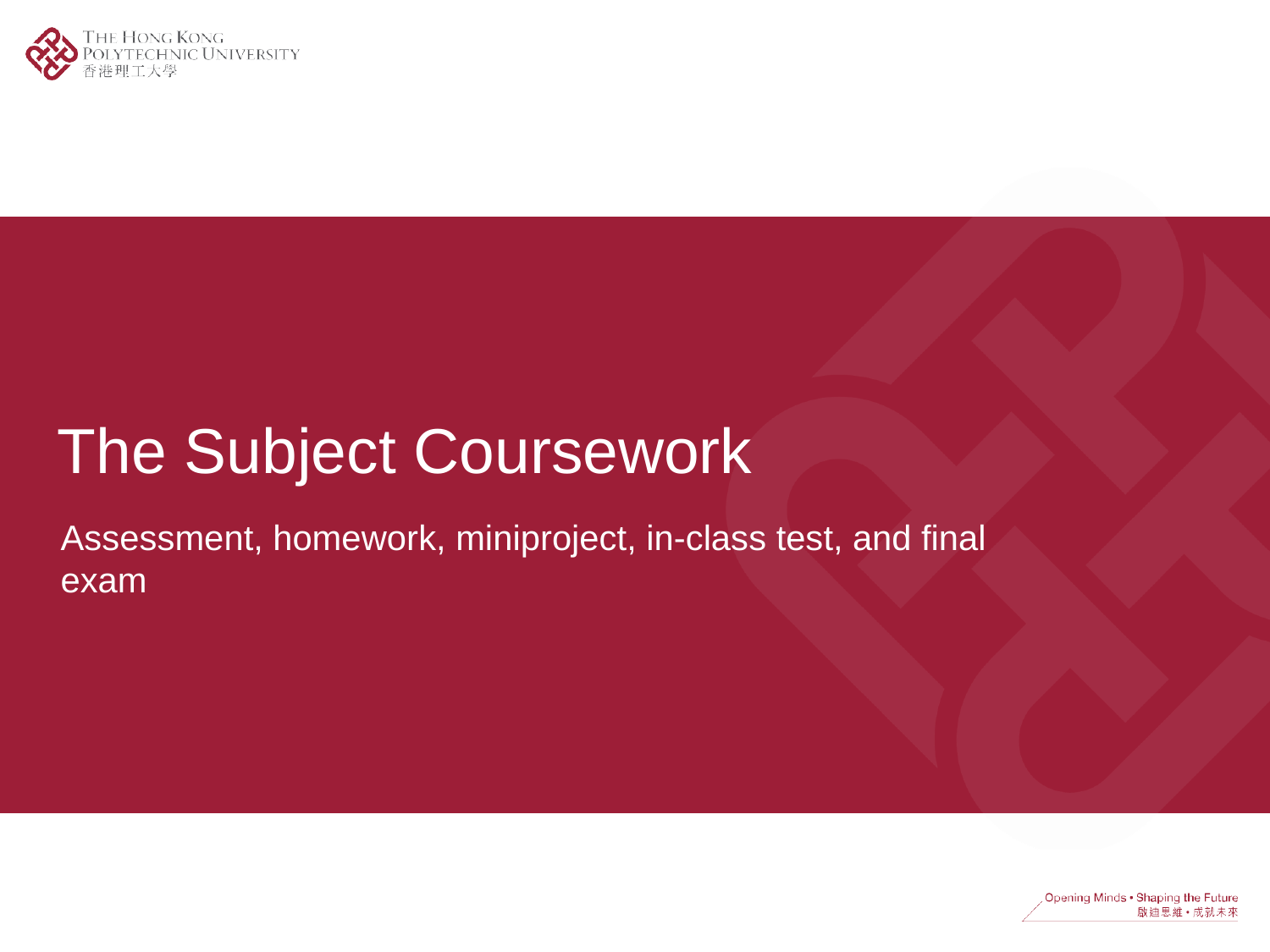

The Subject Coursework
Assessment, homework, miniproject, in-class test, and final exam